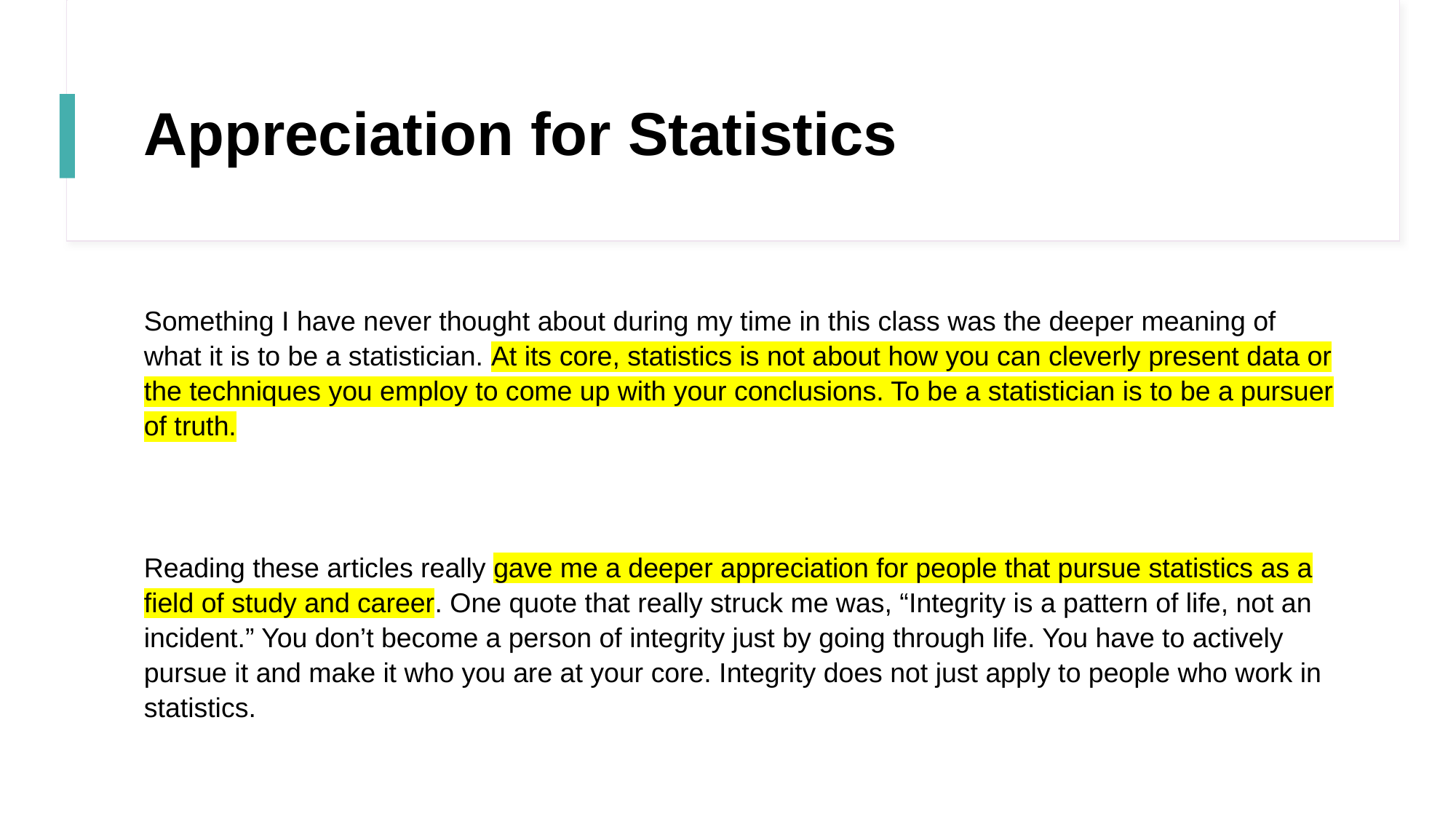

# Appreciation for Statistics
Something I have never thought about during my time in this class was the deeper meaning of what it is to be a statistician. At its core, statistics is not about how you can cleverly present data or the techniques you employ to come up with your conclusions. To be a statistician is to be a pursuer of truth.

Reading these articles really gave me a deeper appreciation for people that pursue statistics as a field of study and career. One quote that really struck me was, “Integrity is a pattern of life, not an incident.” You don’t become a person of integrity just by going through life. You have to actively pursue it and make it who you are at your core. Integrity does not just apply to people who work in statistics.